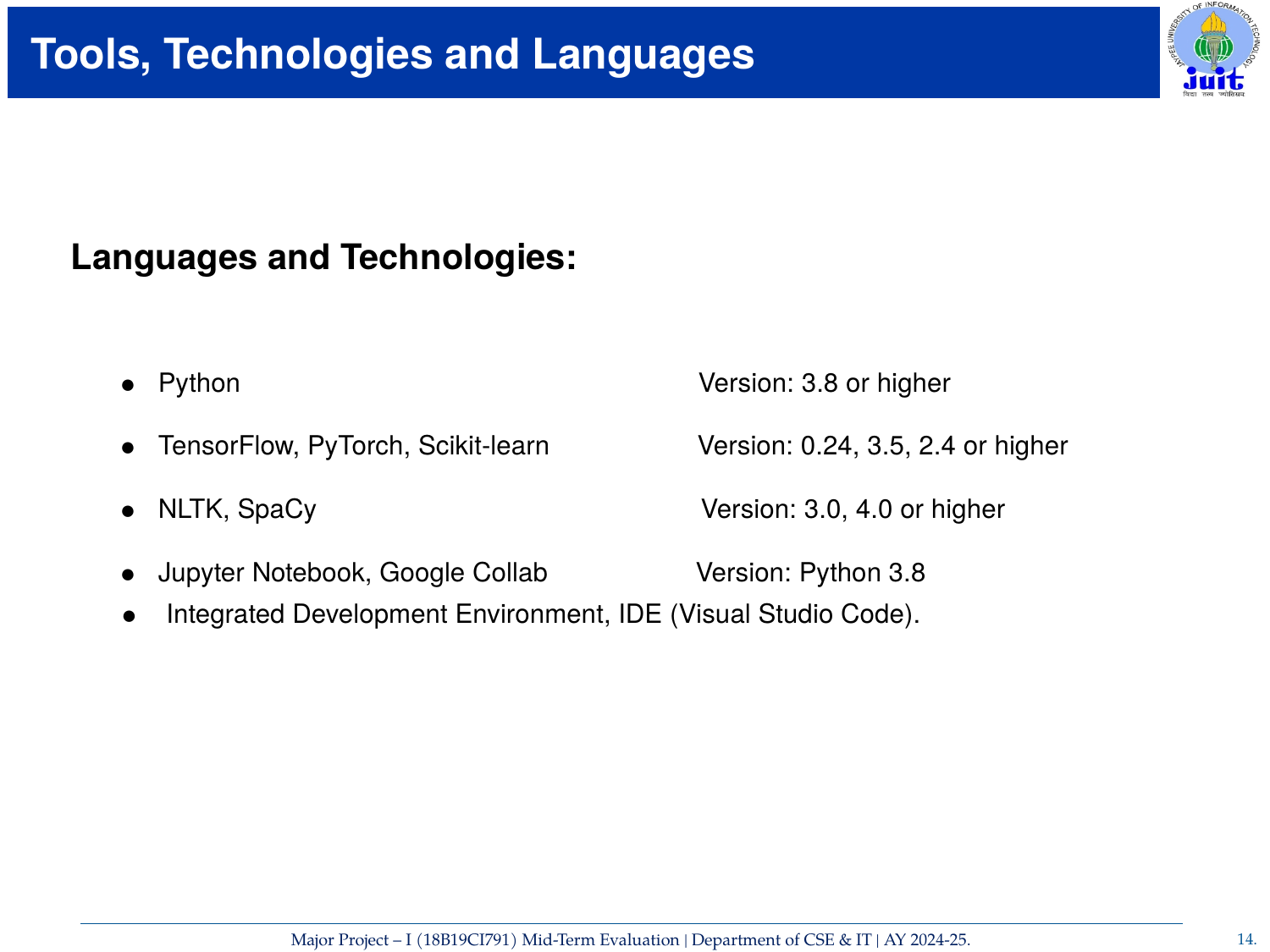

# Tools, Technologies and Languages

Languages and Technologies:

Python                                                              Version: 3.8 or higher
TensorFlow, PyTorch, Scikit-learn                    Version: 0.24, 3.5, 2.4 or higher
NLTK, SpaCy                                                    Version: 3.0, 4.0 or higher
Jupyter Notebook, Google Collab                    Version: Python 3.8
Integrated Development Environment, IDE (Visual Studio Code).